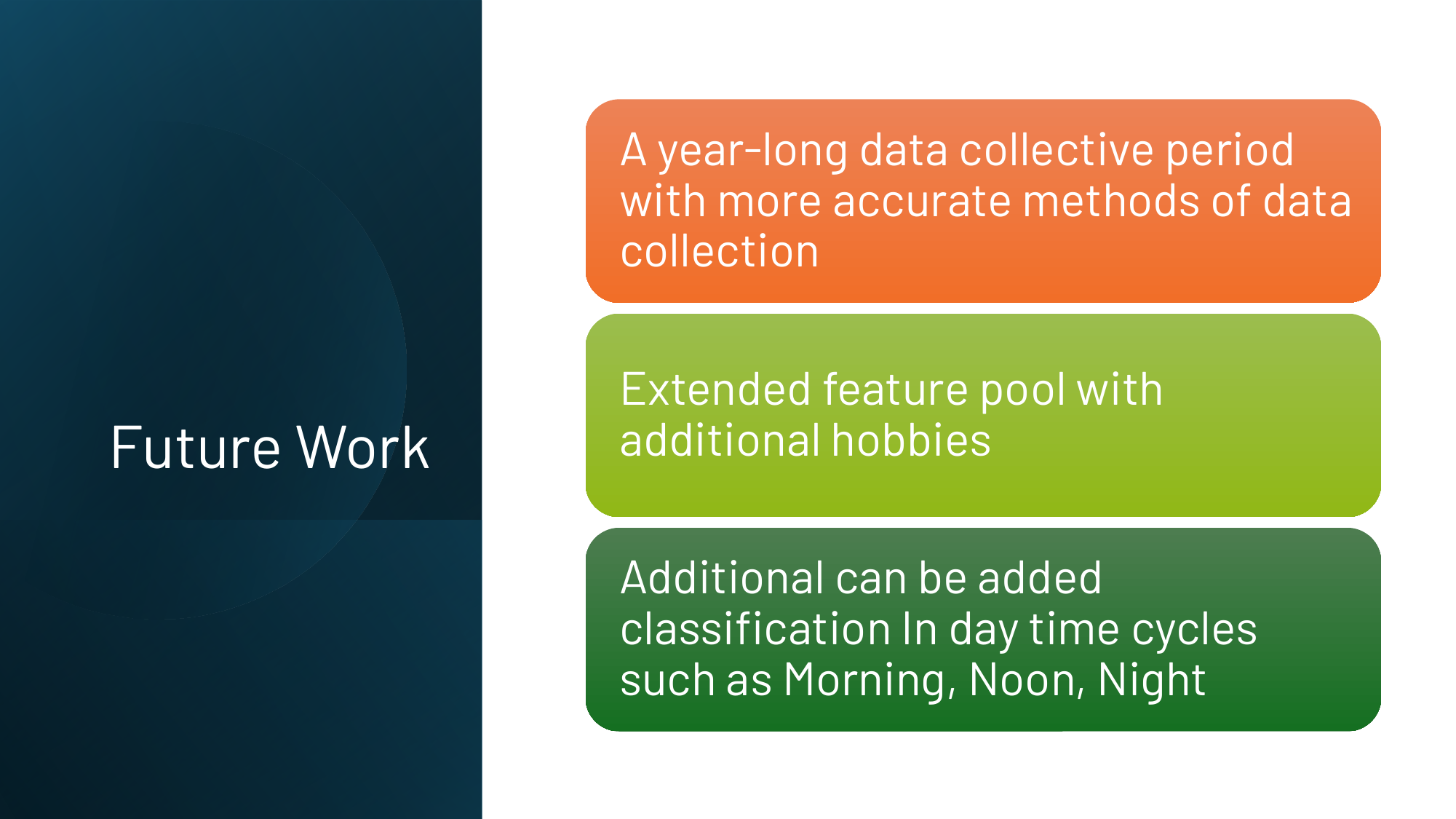

A year-long data collective period with more accurate methods of data collection
Extended feature pool with additional hobbies
Additional can be added classification In day time cycles such as Morning, Noon, Night

# Future Work